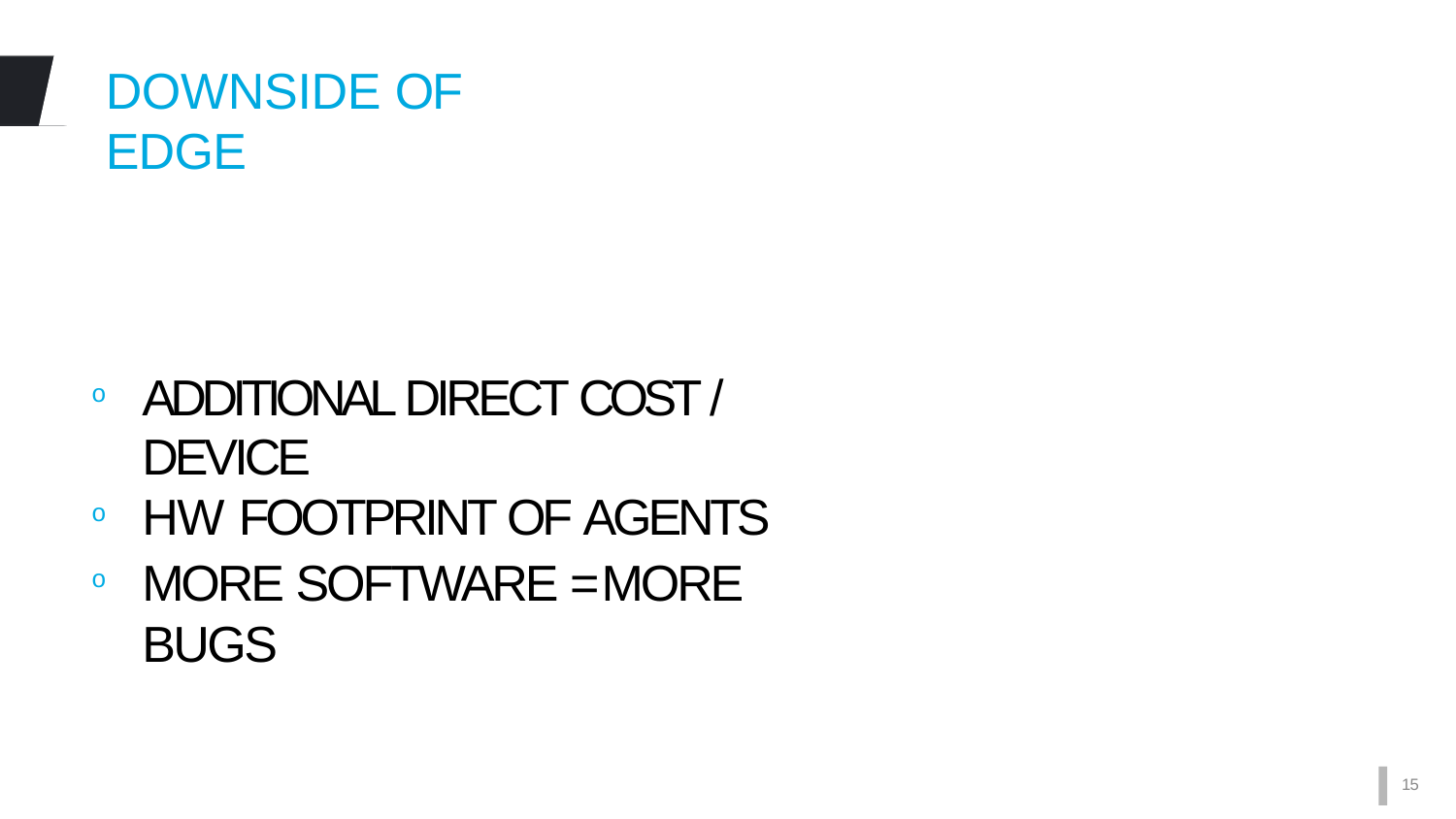

# DOWNSIDE OF EDGE
ADDITIONAL DIRECT COST / DEVICE
HW FOOTPRINT OF AGENTS
MORE SOFTWARE = MORE BUGS
15